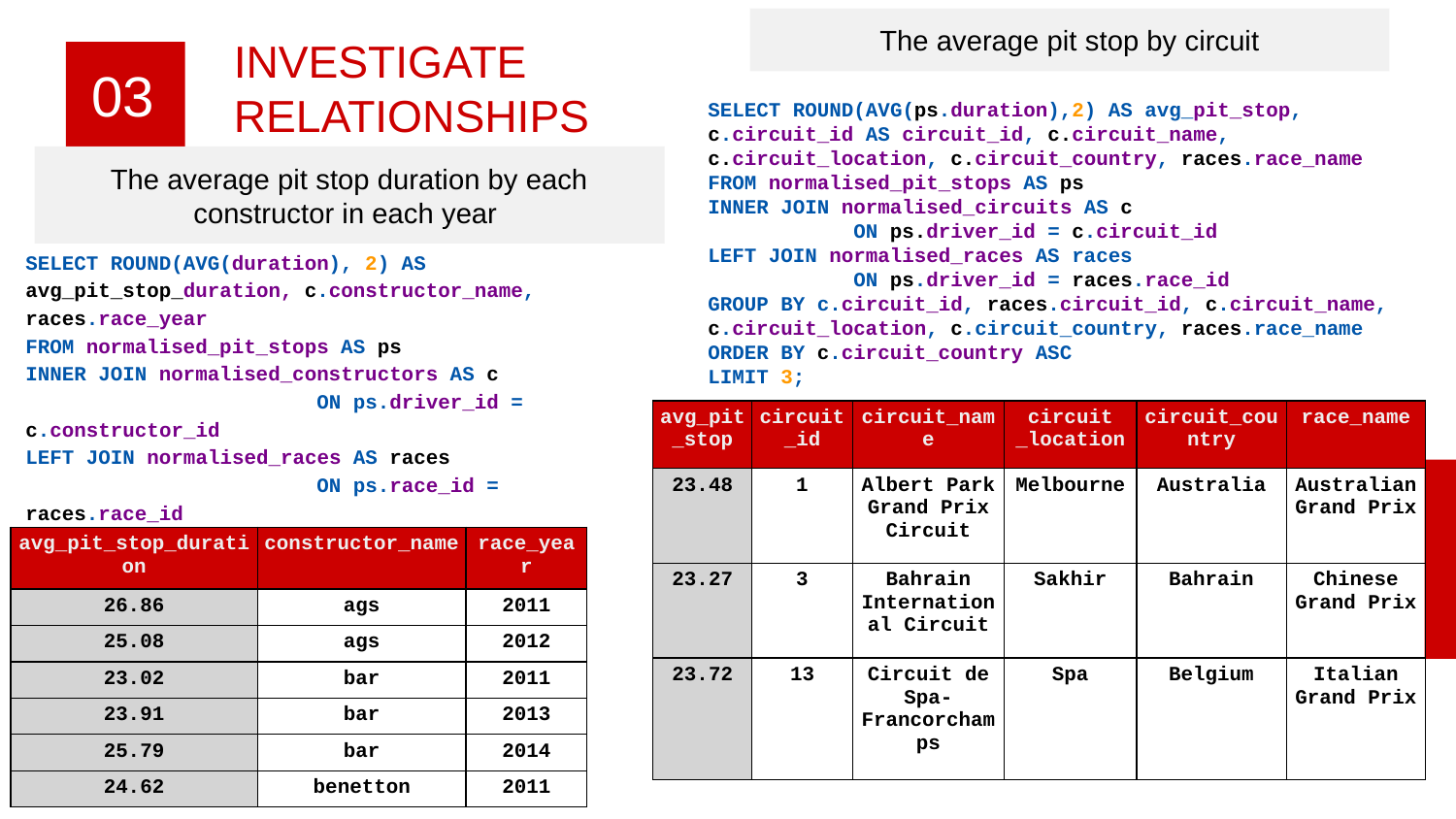

The average pit stop by circuit
# INVESTIGATE RELATIONSHIPS

03
SELECT ROUND(AVG(ps.duration),2) AS avg_pit_stop, c.circuit_id AS circuit_id, c.circuit_name, c.circuit_location, c.circuit_country, races.race_name
FROM normalised_pit_stops AS ps
INNER JOIN normalised_circuits AS c
	ON ps.driver_id = c.circuit_id
LEFT JOIN normalised_races AS races
	ON ps.driver_id = races.race_id
GROUP BY c.circuit_id, races.circuit_id, c.circuit_name, c.circuit_location, c.circuit_country, races.race_name
ORDER BY c.circuit_country ASC
LIMIT 3;

The average pit stop duration by each constructor in each year
SELECT ROUND(AVG(duration), 2) AS avg_pit_stop_duration, c.constructor_name, races.race_year
FROM normalised_pit_stops AS ps
INNER JOIN normalised_constructors AS c
		ON ps.driver_id = c.constructor_id
LEFT JOIN normalised_races AS races
		ON ps.race_id = races.race_id
GROUP BY  c.constructor_name,races.race_year
ORDER BY c.constructor_name ASC LIMIT 6;

| avg\_pit\_stop | circuit\_id | circuit\_name | circuit \_location | circuit\_country | race\_name |
| --- | --- | --- | --- | --- | --- |
| 23.48 | 1 | Albert Park Grand Prix Circuit | Melbourne | Australia | Australian Grand Prix |
| 23.27 | 3 | Bahrain International Circuit | Sakhir | Bahrain | Chinese Grand Prix |
| 23.72 | 13 | Circuit de Spa- Francorchamps | Spa | Belgium | Italian Grand Prix |

| avg\_pit\_stop\_duration | constructor\_name | race\_year |
| --- | --- | --- |
| 26.86 | ags | 2011 |
| 25.08 | ags | 2012 |
| 23.02 | bar | 2011 |
| 23.91 | bar | 2013 |
| 25.79 | bar | 2014 |
| 24.62 | benetton | 2011 |